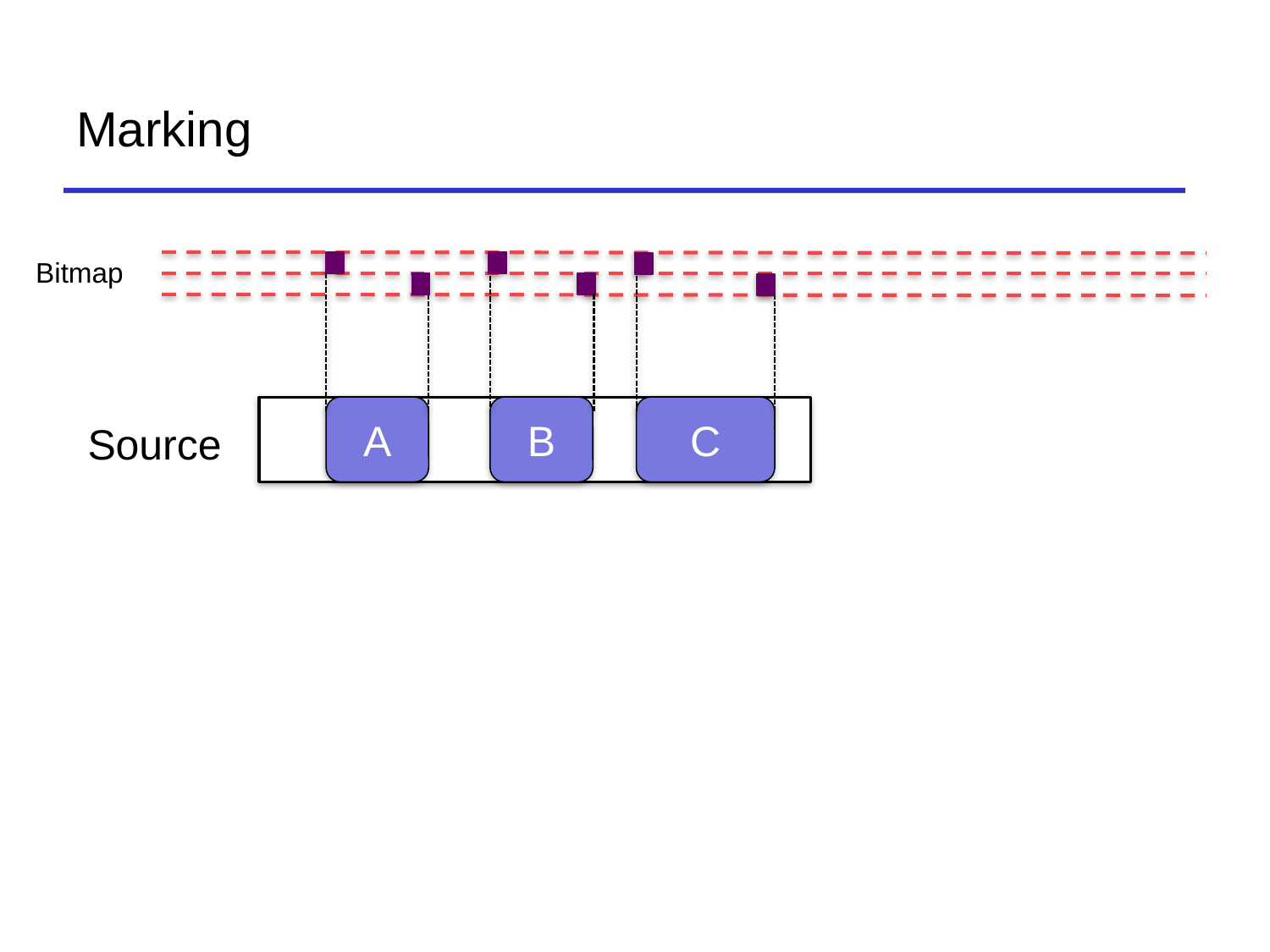

# Marking
Bitmap

A
B
C
Source